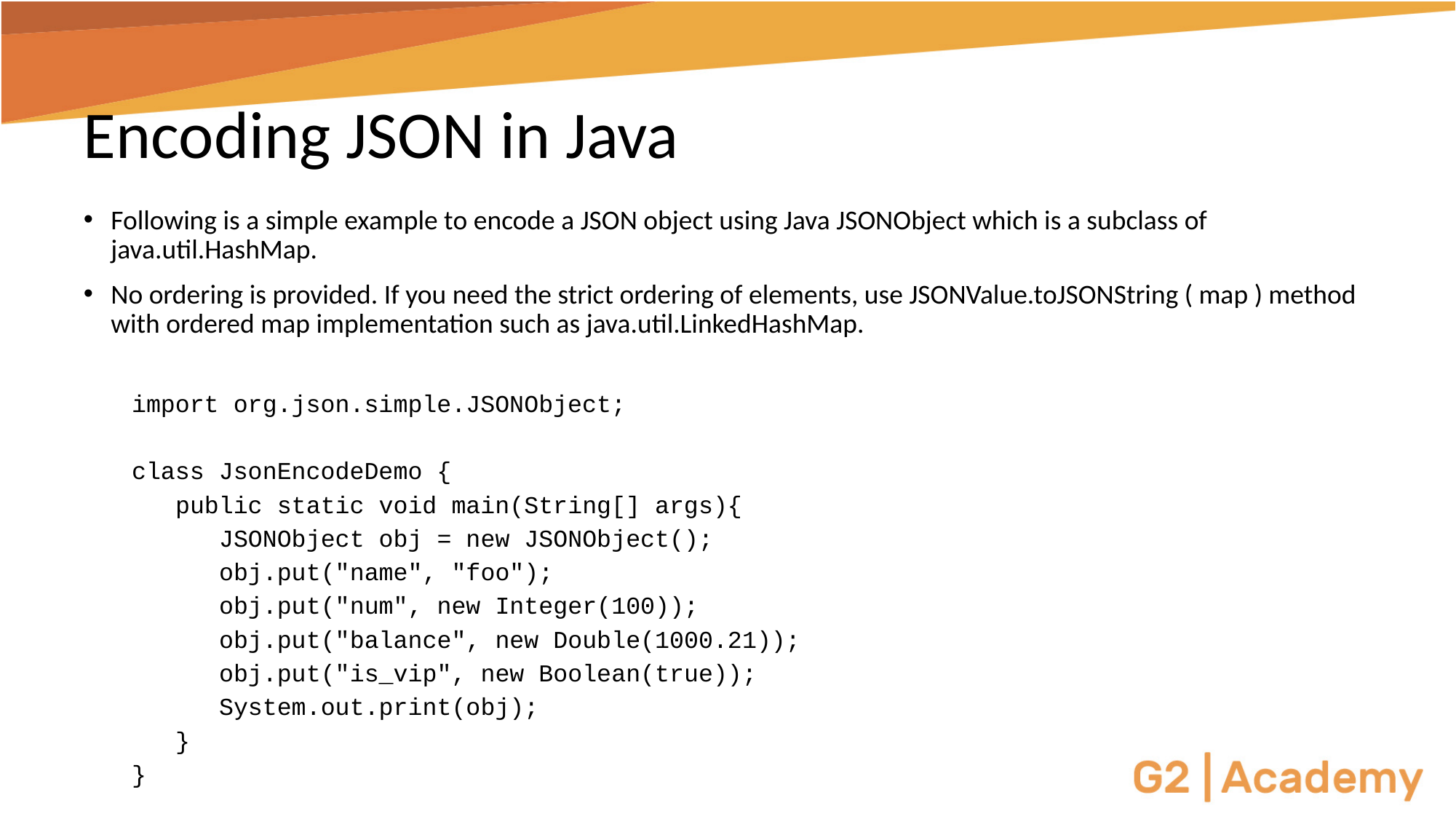

# Encoding JSON in Java
Following is a simple example to encode a JSON object using Java JSONObject which is a subclass of java.util.HashMap.
No ordering is provided. If you need the strict ordering of elements, use JSONValue.toJSONString ( map ) method with ordered map implementation such as java.util.LinkedHashMap.

import org.json.simple.JSONObject;

class JsonEncodeDemo {
   public static void main(String[] args){
      JSONObject obj = new JSONObject();
      obj.put("name", "foo");
      obj.put("num", new Integer(100));
      obj.put("balance", new Double(1000.21));
      obj.put("is_vip", new Boolean(true));
      System.out.print(obj);
   }
}